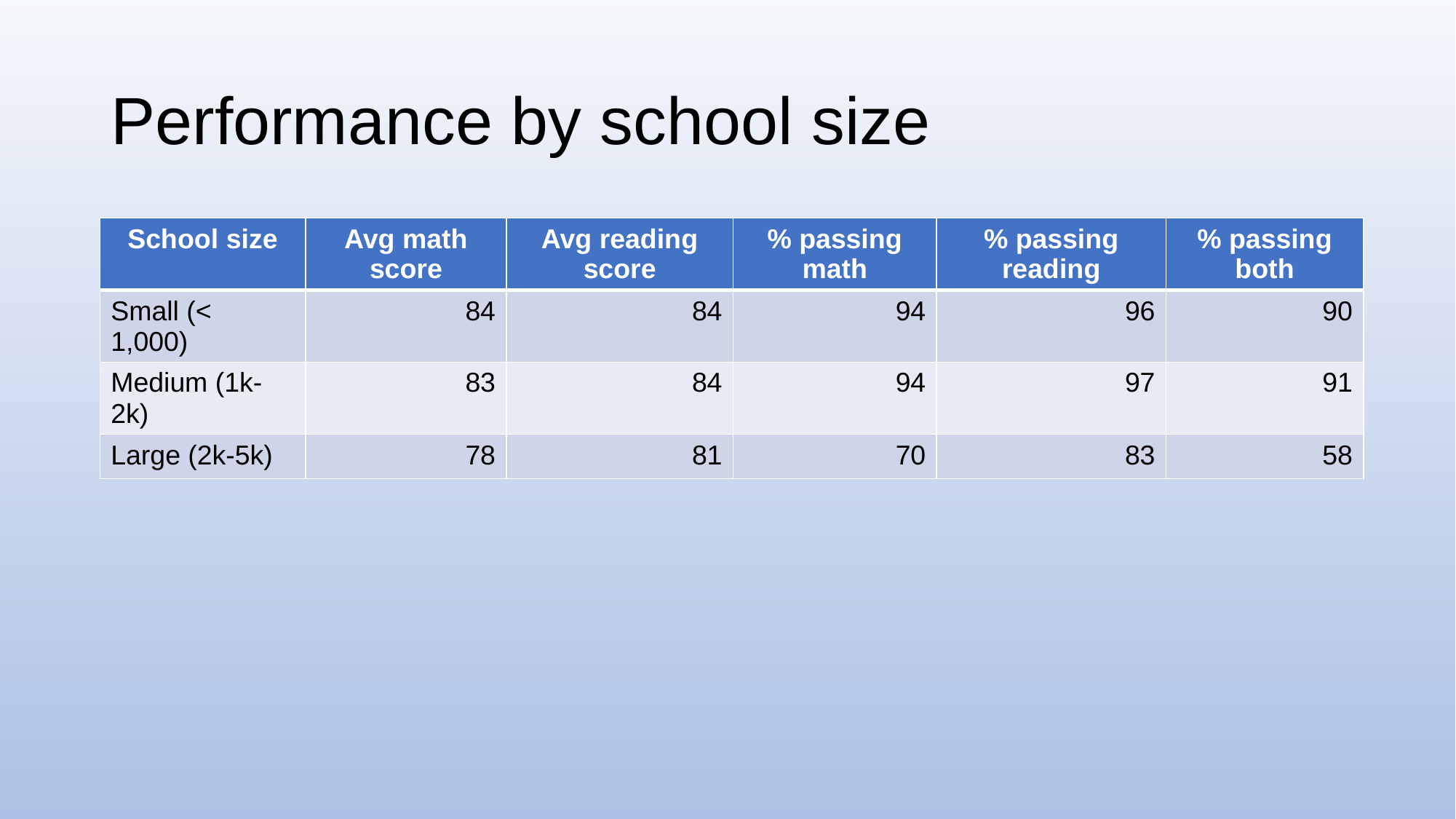

# Performance by school size
| School size | Avg math score | Avg reading score | % passing math | % passing reading | % passing both |
| --- | --- | --- | --- | --- | --- |
| Small (< 1,000) | 84 | 84 | 94 | 96 | 90 |
| Medium (1k-2k) | 83 | 84 | 94 | 97 | 91 |
| Large (2k-5k) | 78 | 81 | 70 | 83 | 58 |